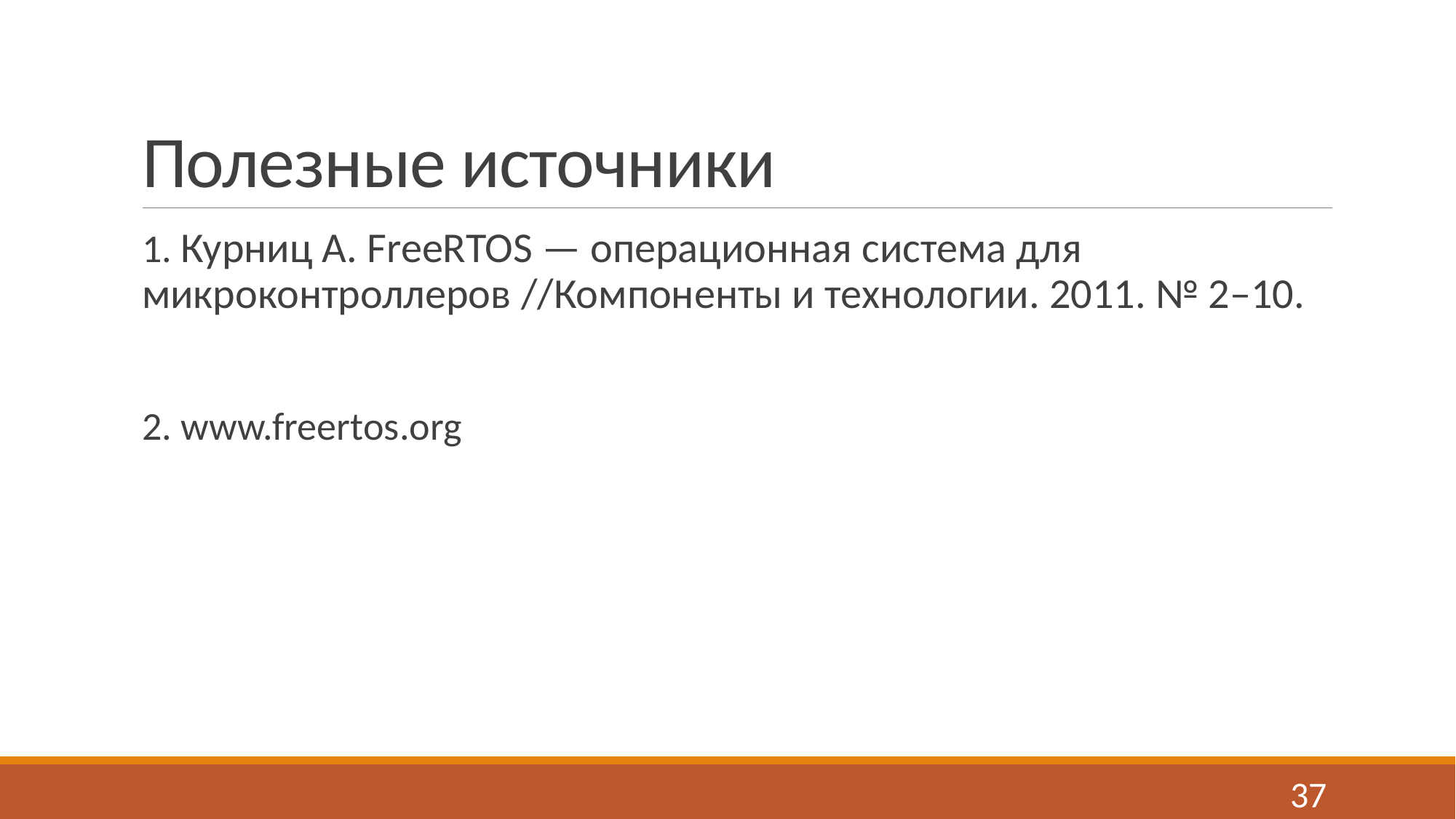

# Полезные источники
1. Курниц А. FreeRTOS — операционная система для микроконтроллеров //Компоненты и технологии. 2011. № 2–10.

2. www.freertos.org
37